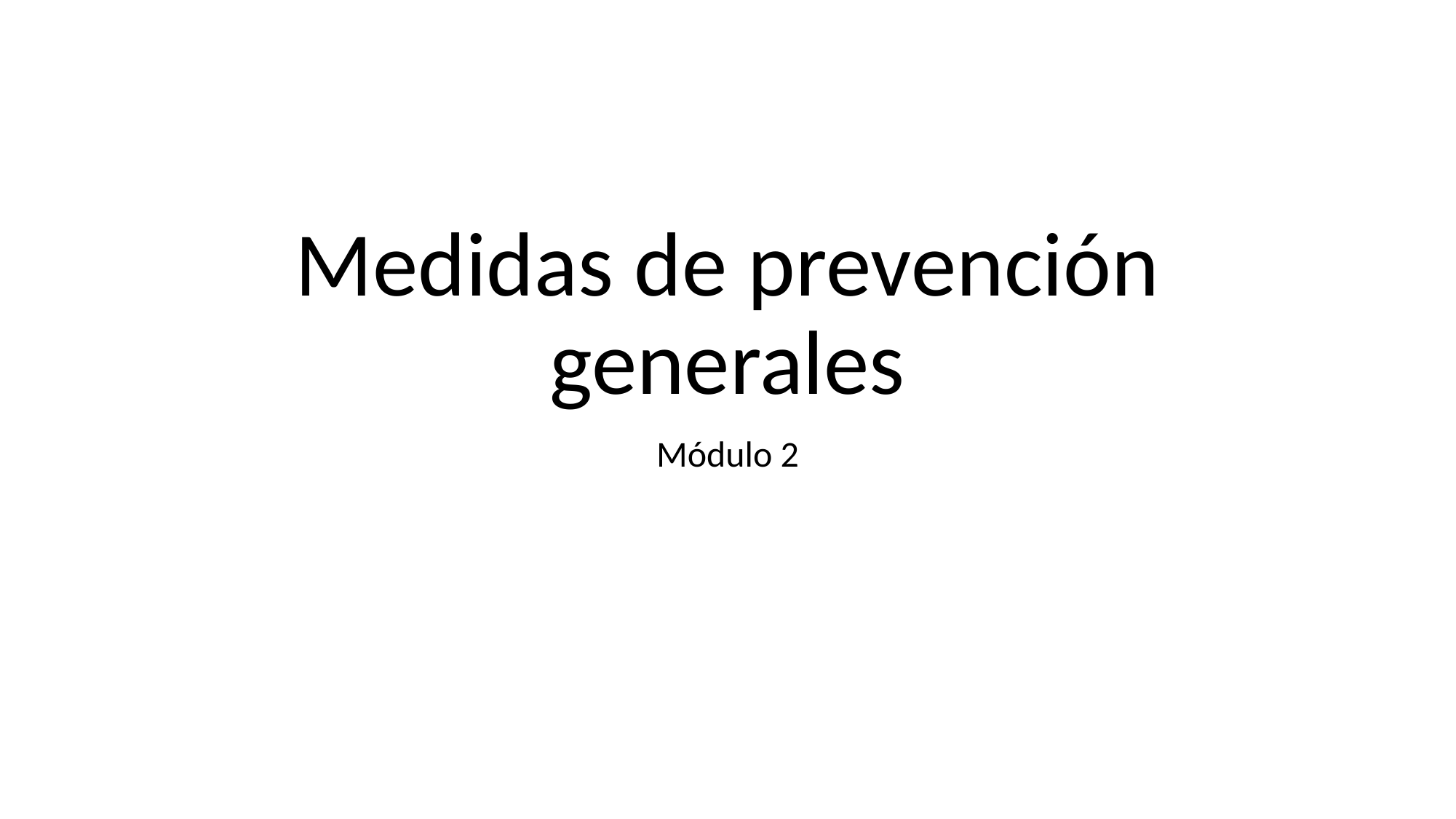

# Medidas de prevención generales
Módulo 2